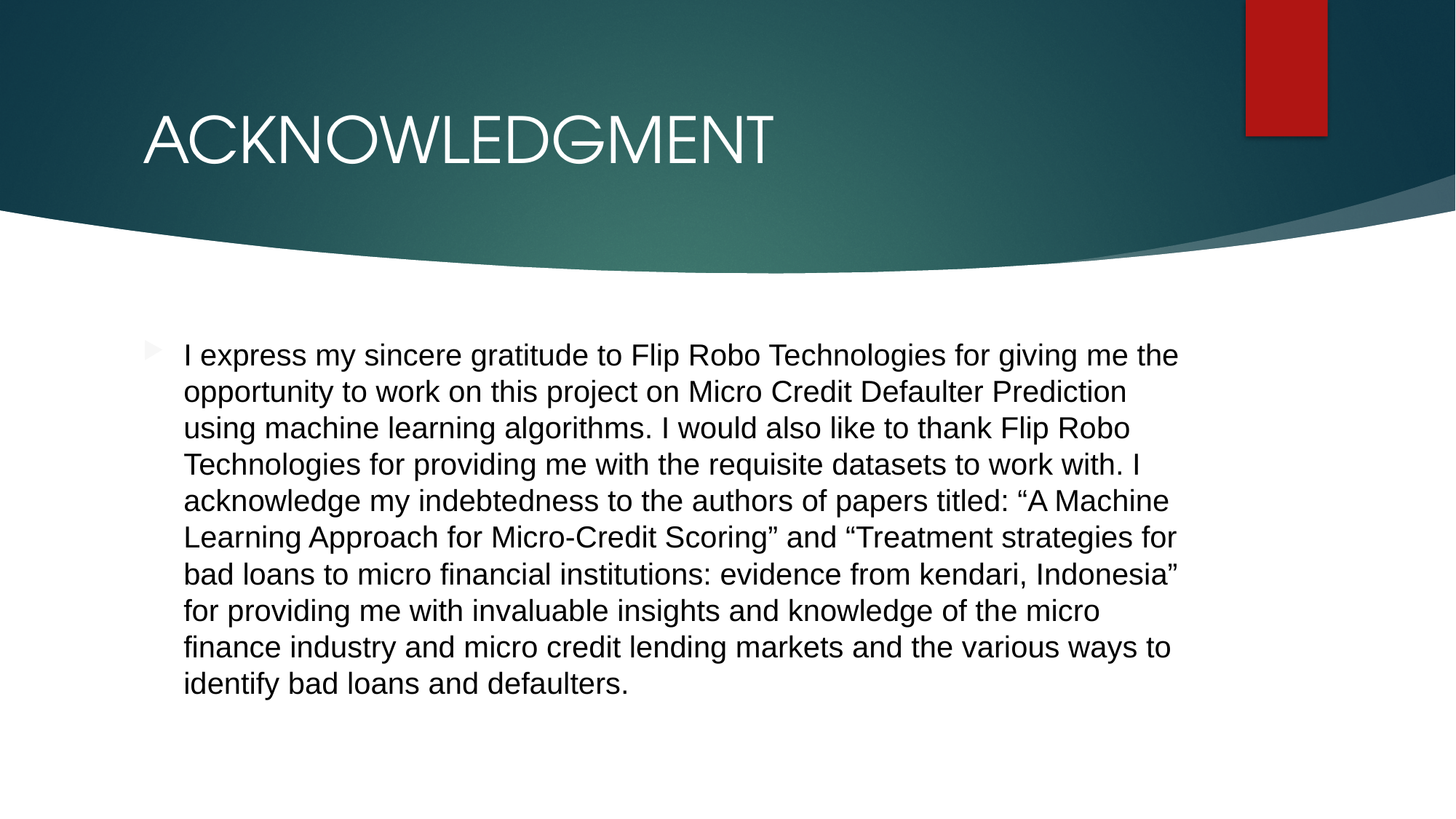

# ACKNOWLEDGMENT

I express my sincere gratitude to Flip Robo Technologies for giving me the opportunity to work on this project on Micro Credit Defaulter Prediction using machine learning algorithms. I would also like to thank Flip Robo Technologies for providing me with the requisite datasets to work with. I acknowledge my indebtedness to the authors of papers titled: “A Machine Learning Approach for Micro-Credit Scoring” and “Treatment strategies for bad loans to micro financial institutions: evidence from kendari, Indonesia” for providing me with invaluable insights and knowledge of the micro finance industry and micro credit lending markets and the various ways to identify bad loans and defaulters.